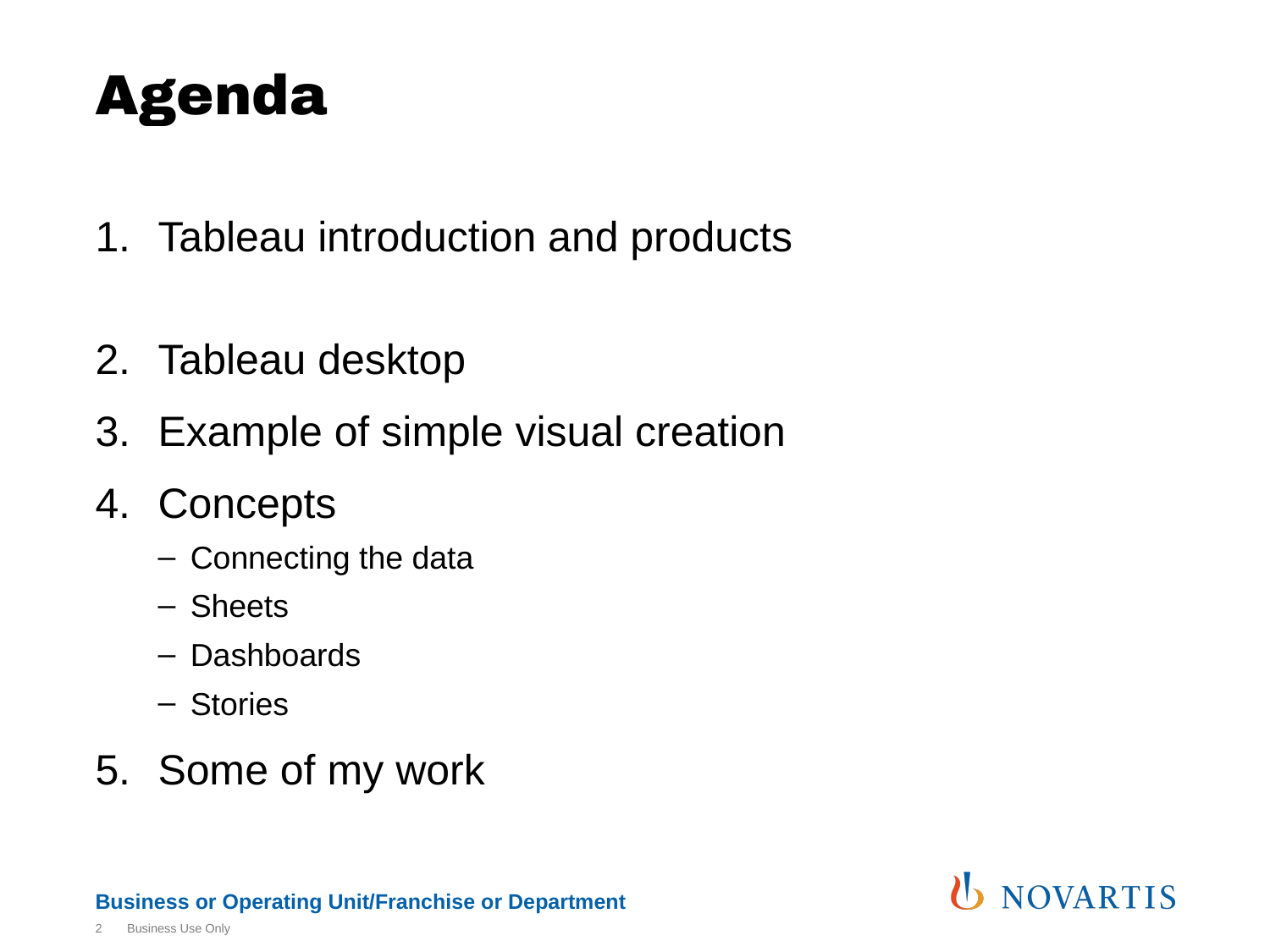

# Agenda
Tableau introduction and products
Tableau desktop
Example of simple visual creation
Concepts
Connecting the data
Sheets
Dashboards
Stories
Some of my work
2
Business Use Only